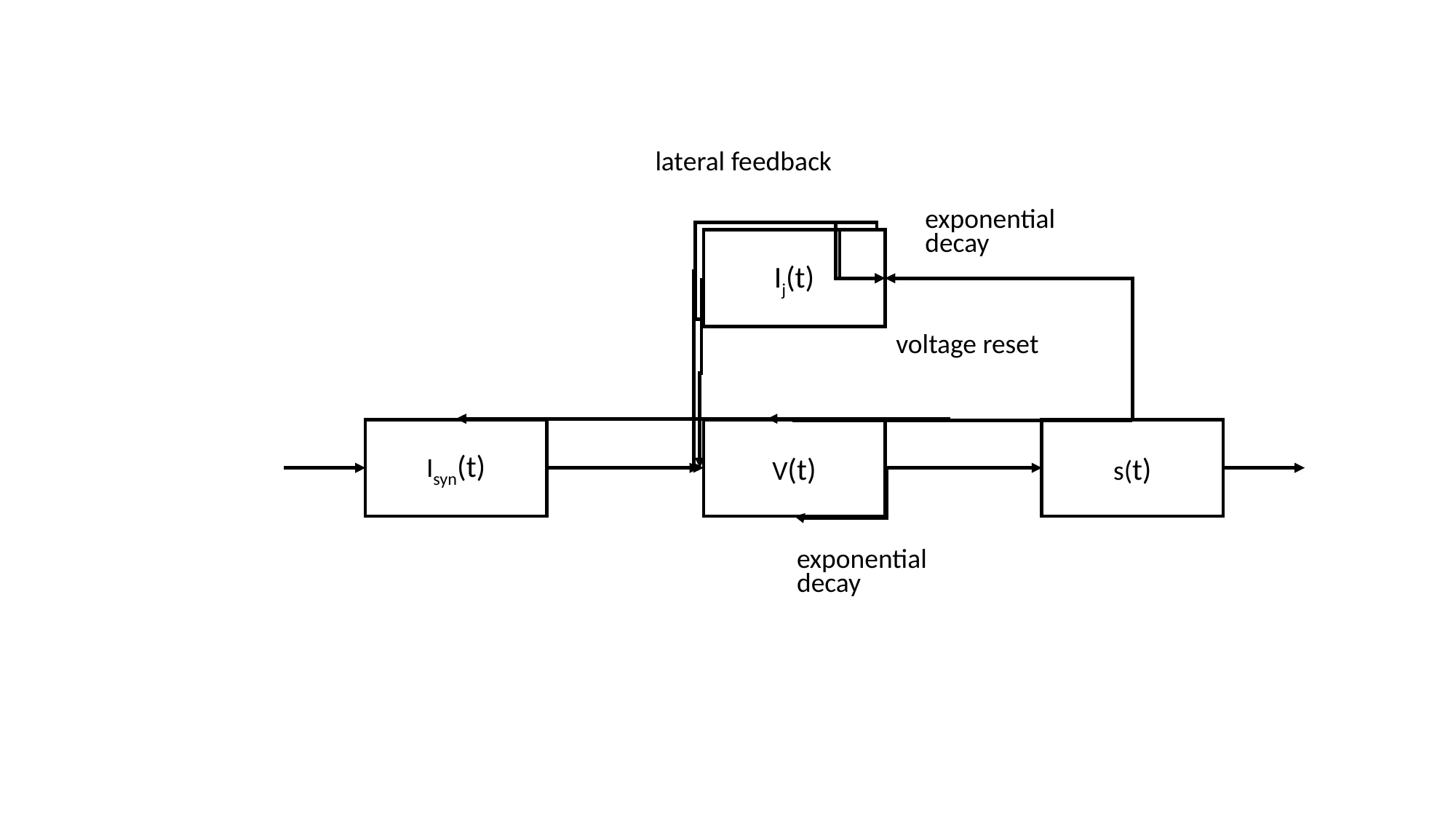

lateral feedback
exponential decay

Ij(t)
voltage reset
Isyn(t)
V(t)
s(t)
exponential decay